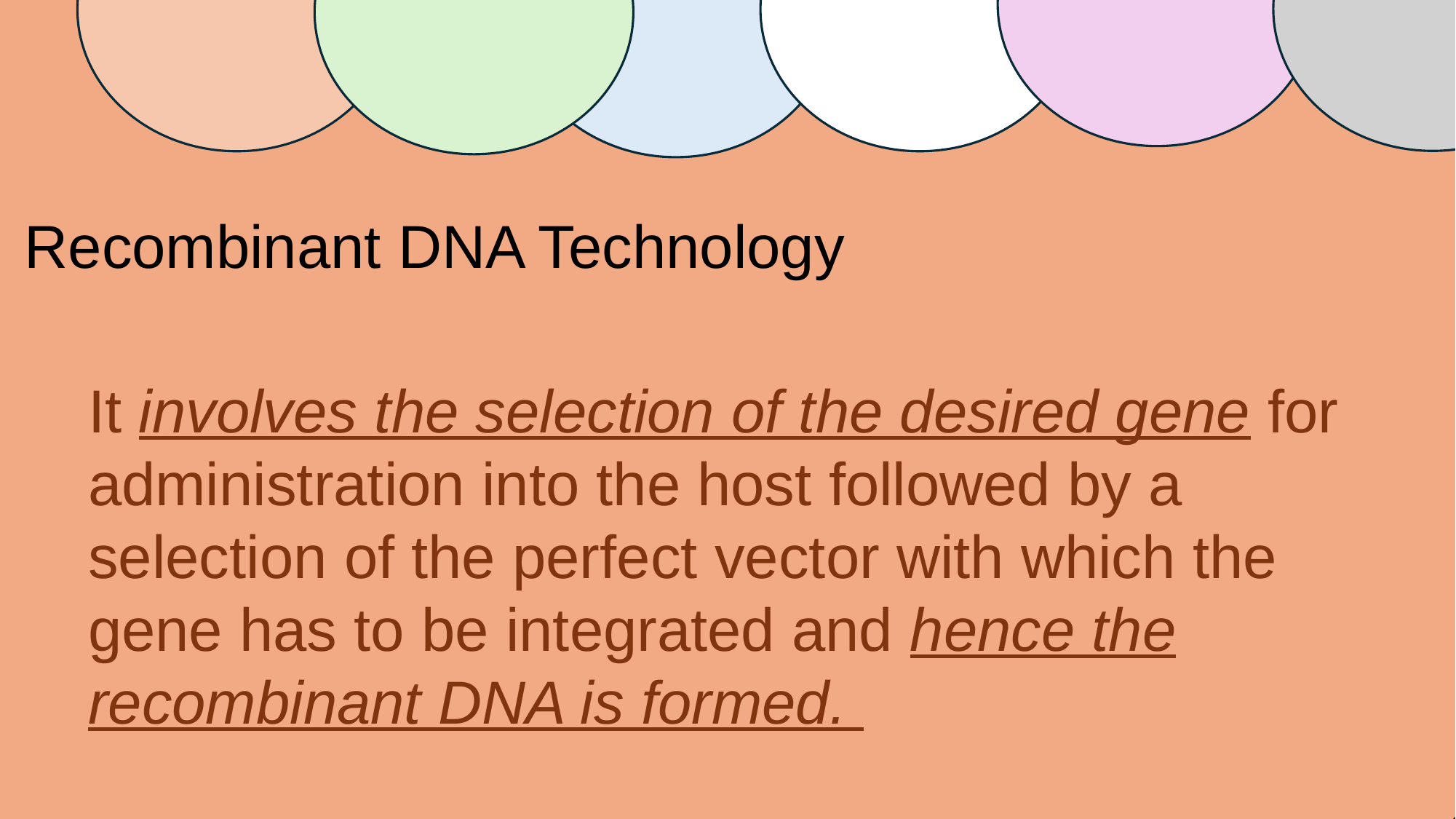

#
Process of Recombinant DNA Technology
Recombinant DNA Technology
It involves the selection of the desired gene for administration into the host followed by a selection of the perfect vector with which the gene has to be integrated and hence the recombinant DNA is formed.

GROUP 6